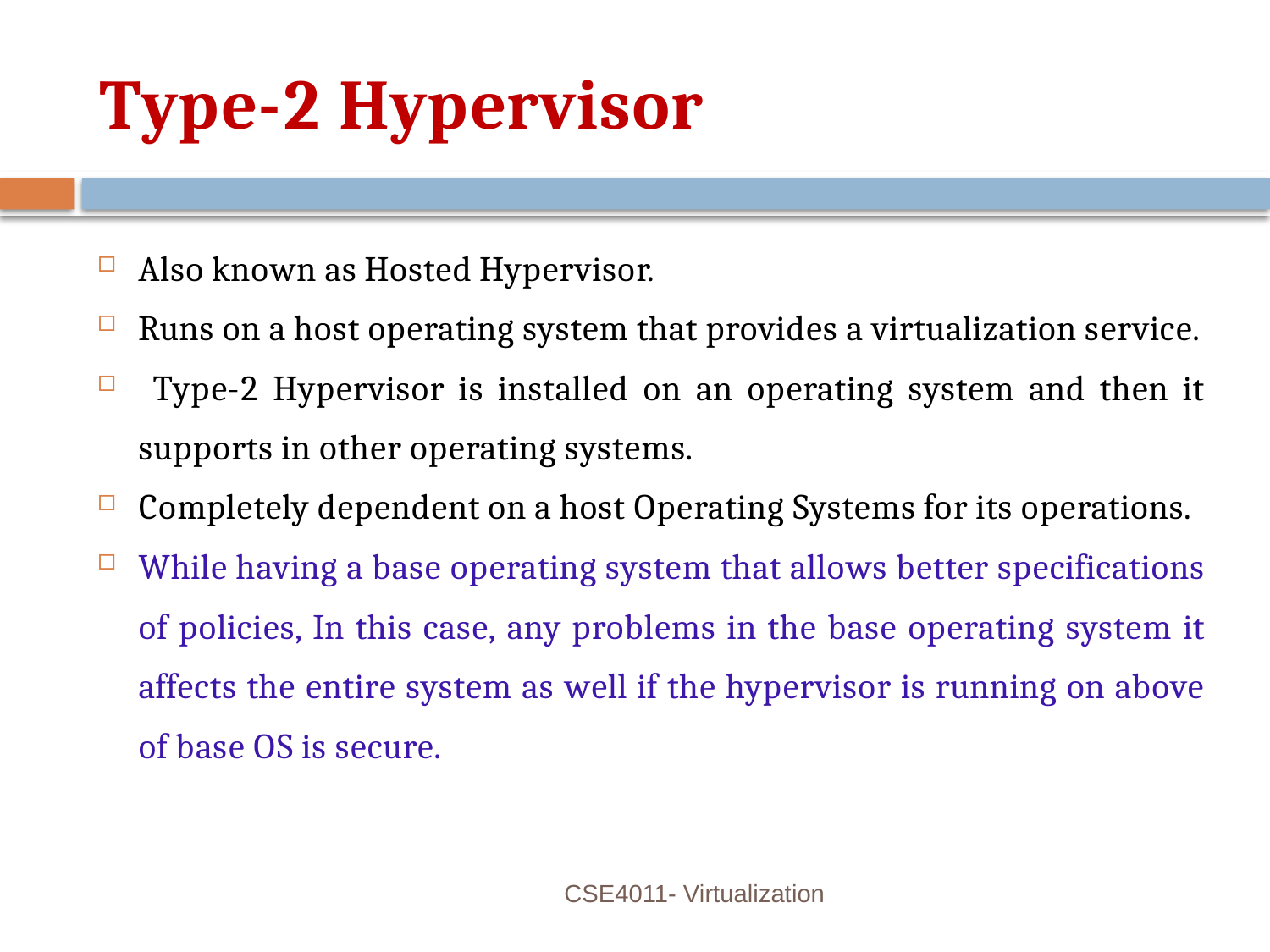

# Type-2 Hypervisor
Also known as Hosted Hypervisor.
Runs on a host operating system that provides a virtualization service.
 Type-2 Hypervisor is installed on an operating system and then it supports in other operating systems.
Completely dependent on a host Operating Systems for its operations.
While having a base operating system that allows better specifications of policies, In this case, any problems in the base operating system it affects the entire system as well if the hypervisor is running on above of base OS is secure.

CSE4011- Virtualization